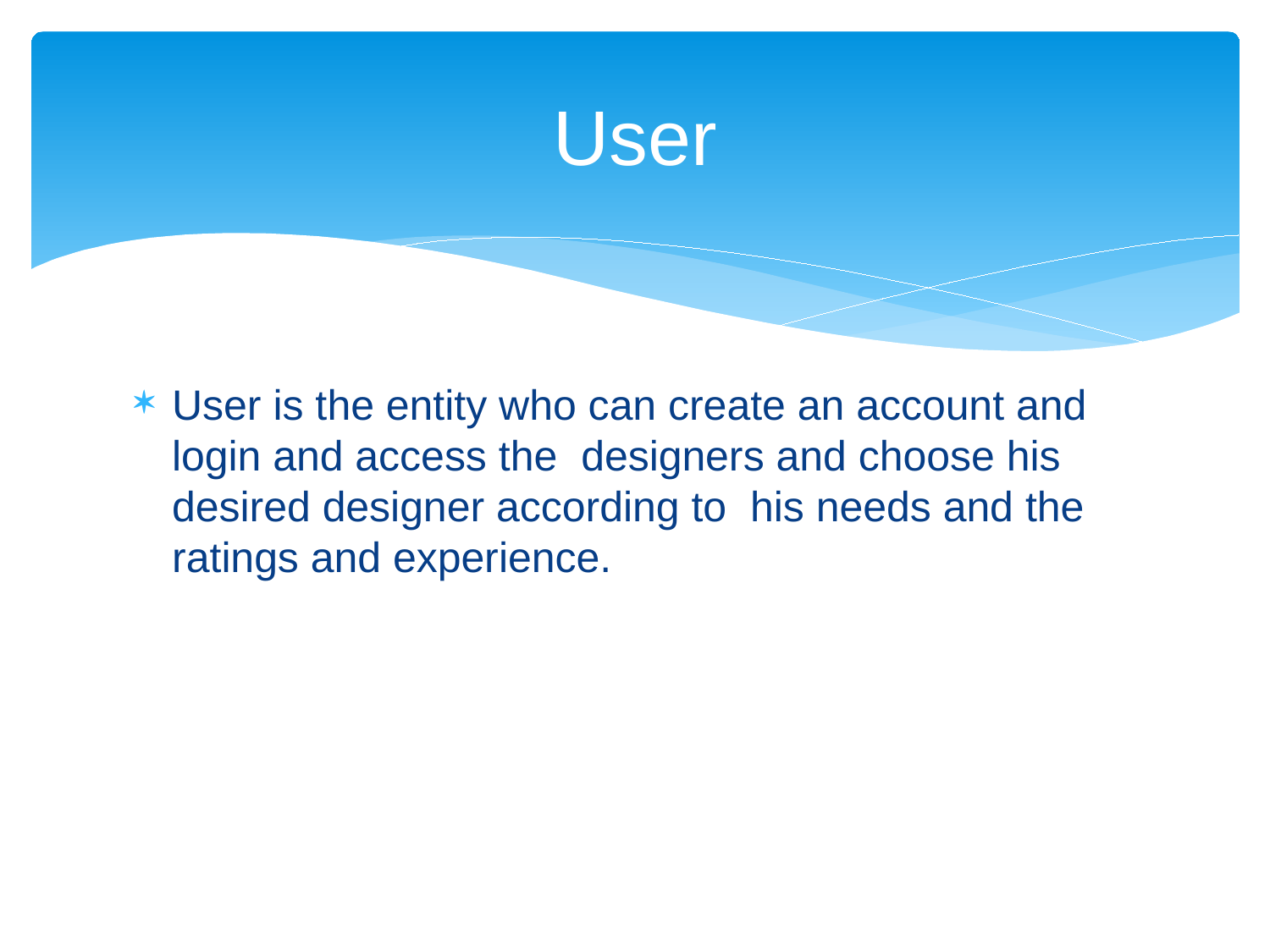

# User
User is the entity who can create an account and login and access the  designers and choose his desired designer according to  his needs and the ratings and experience.